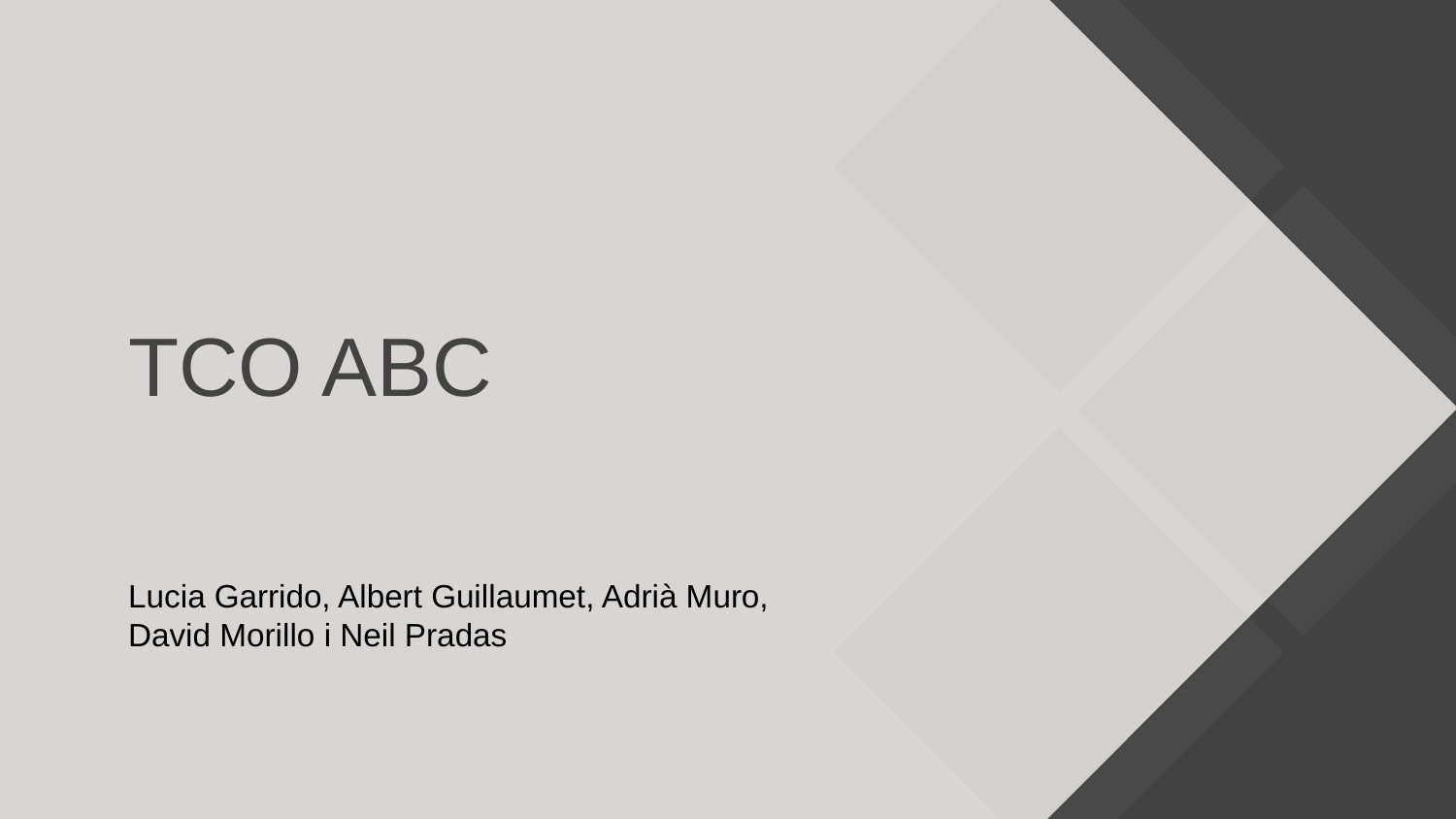

# TCO ABC

Lucia Garrido, Albert Guillaumet, Adrià Muro, David Morillo i Neil Pradas